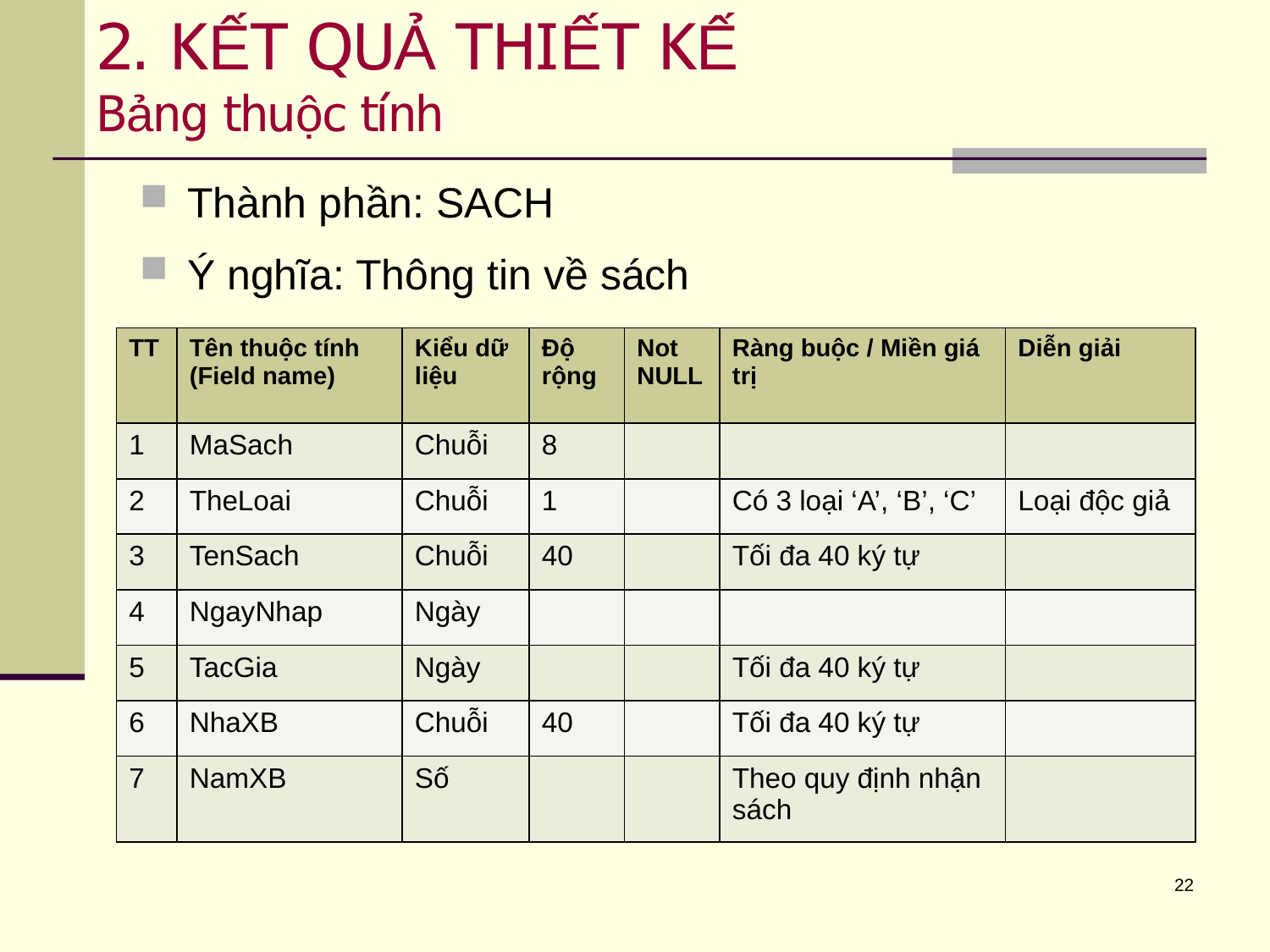

# 2. KẾT QUẢ THIẾT KẾ Bảng thuộc tính
Thành phần: SACH
Ý nghĩa: Thông tin về sách
| TT | Tên thuộc tính (Field name) | Kiểu dữ liệu | Độ rộng | Not NULL | Ràng buộc / Miền giá trị | Diễn giải |
| --- | --- | --- | --- | --- | --- | --- |
| 1 | MaSach | Chuỗi | 8 |  |  |  |
| 2 | TheLoai | Chuỗi | 1 |  | Có 3 loại ‘A’, ‘B’, ‘C’ | Loại độc giả |
| 3 | TenSach | Chuỗi | 40 |  | Tối đa 40 ký tự |  |
| 4 | NgayNhap | Ngày |  |  |  |  |
| 5 | TacGia | Ngày |  |  | Tối đa 40 ký tự |  |
| 6 | NhaXB | Chuỗi | 40 |  | Tối đa 40 ký tự |  |
| 7 | NamXB | Số |  |  | Theo quy định nhận sách |  |
22